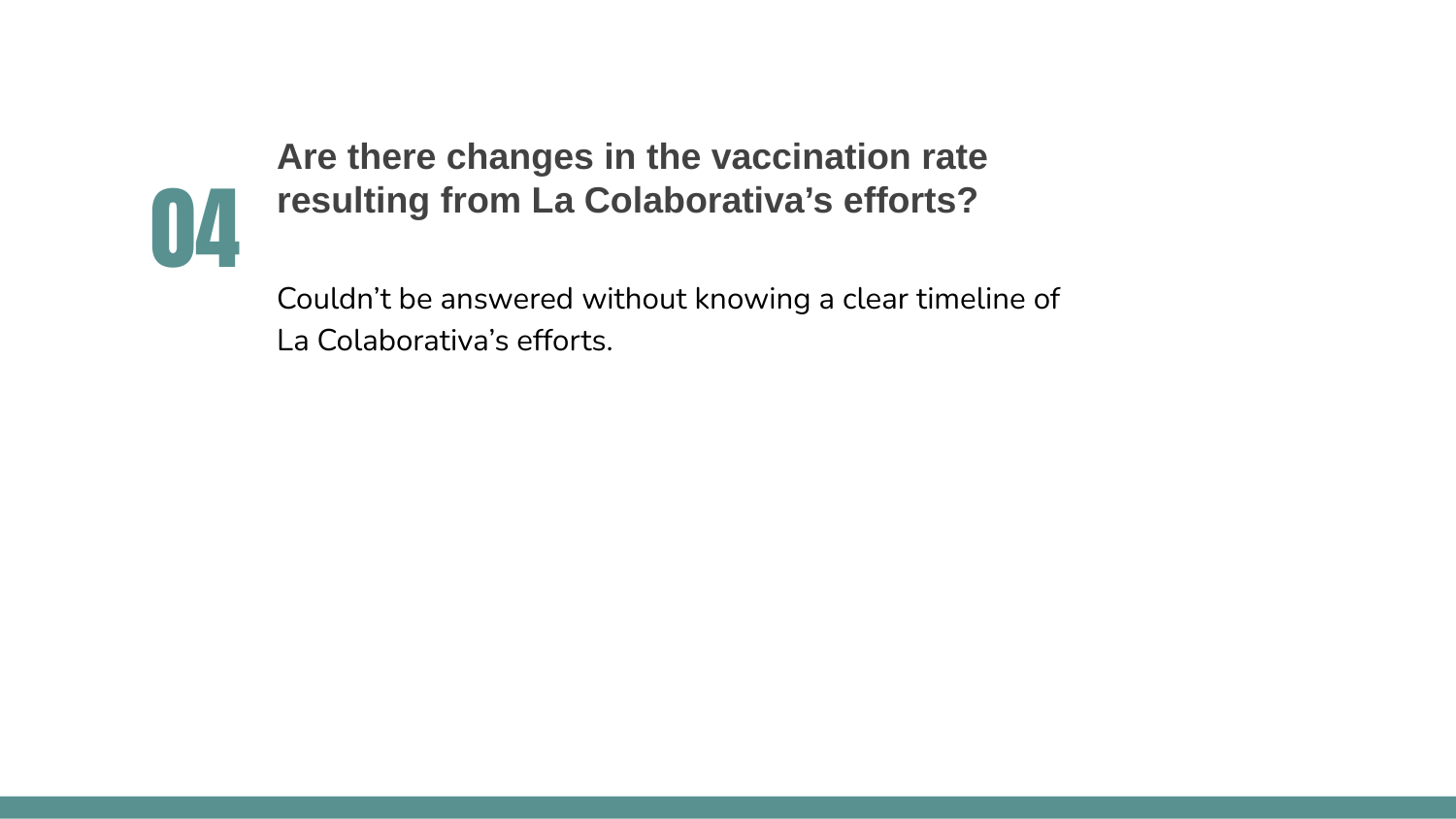

04
Are there changes in the vaccination rate resulting from La Colaborativa’s efforts?
Couldn’t be answered without knowing a clear timeline of La Colaborativa’s efforts.